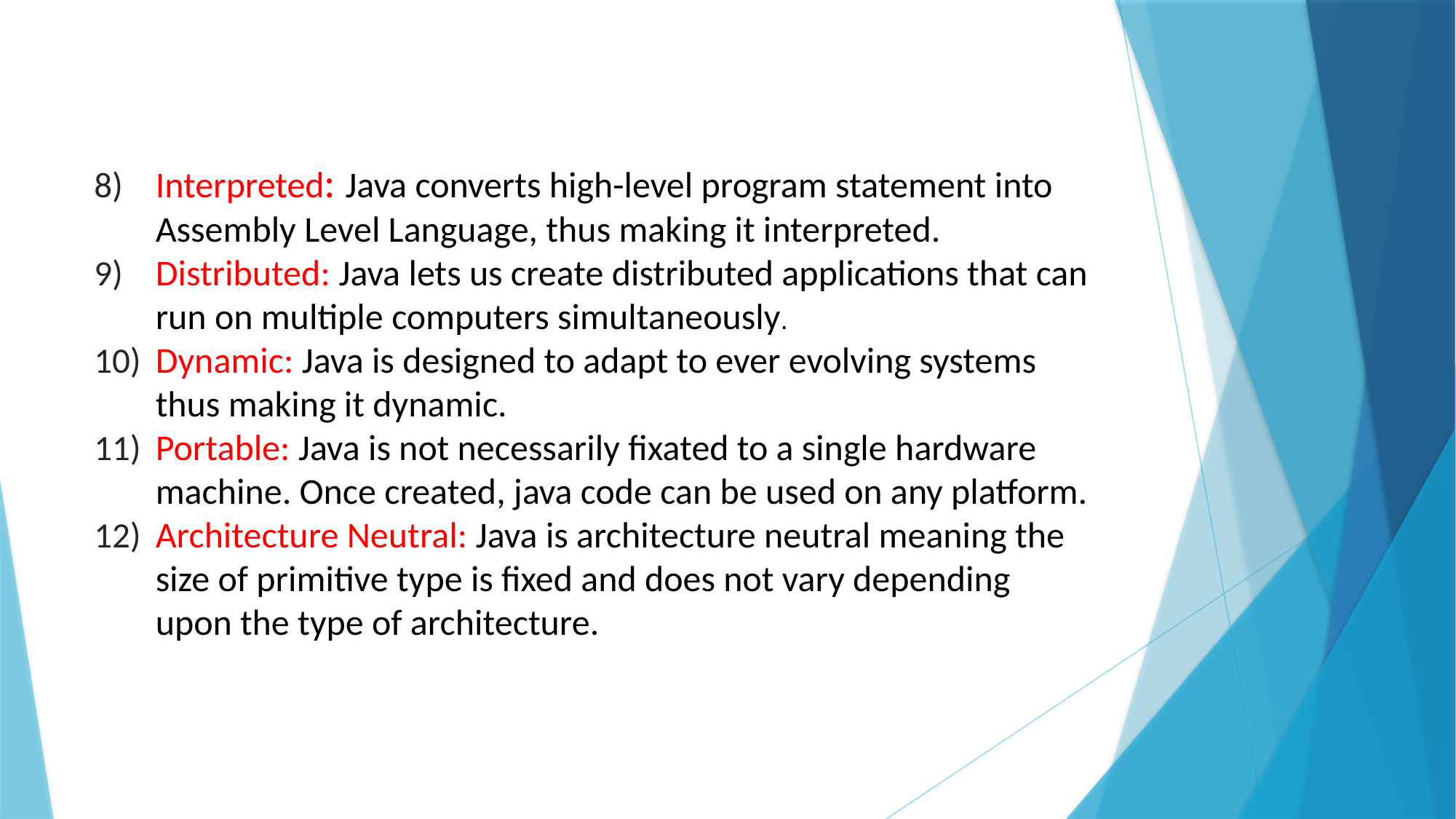

Interpreted: Java converts high-level program statement into Assembly Level Language, thus making it interpreted.
Distributed: Java lets us create distributed applications that can run on multiple computers simultaneously.
Dynamic: Java is designed to adapt to ever evolving systems thus making it dynamic.
Portable: Java is not necessarily fixated to a single hardware machine. Once created, java code can be used on any platform.
Architecture Neutral: Java is architecture neutral meaning the size of primitive type is fixed and does not vary depending upon the type of architecture.